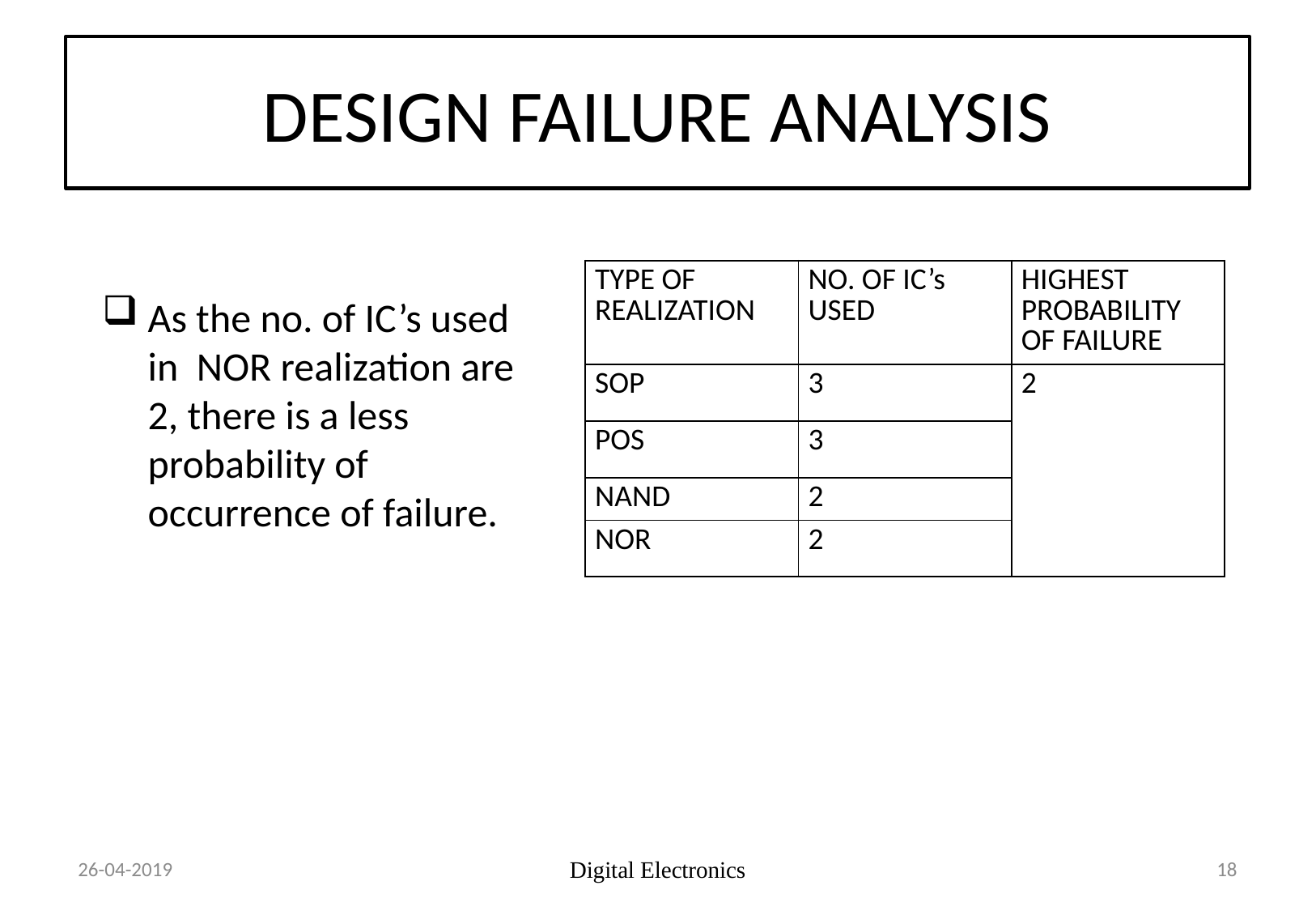

# DESIGN FAILURE ANALYSIS
| TYPE OF REALIZATION | NO. OF IC’s USED | HIGHEST PROBABILITY OF FAILURE |
| --- | --- | --- |
| SOP | 3 | 2 |
| POS | 3 |  |
| NAND | 2 |  |
| NOR | 2 |  |
As the no. of IC’s used in  NOR realization are 2, there is a less probability of occurrence of failure.
26-04-2019
Digital Electronics
18